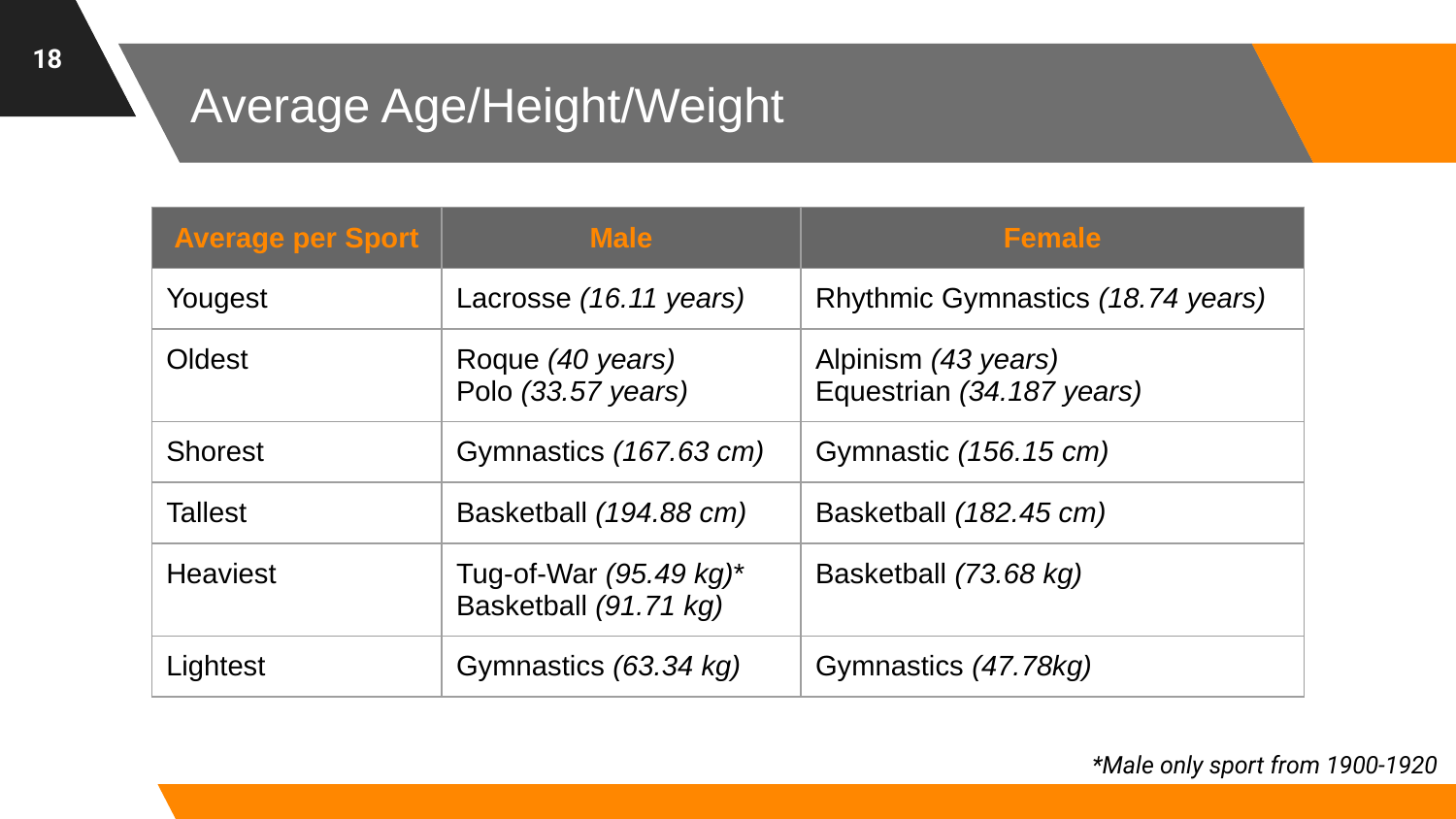

18
# Average Age/Height/Weight
| Average per Sport | Male | Female |
| --- | --- | --- |
| Yougest | Lacrosse (16.11 years) | Rhythmic Gymnastics (18.74 years) |
| Oldest | Roque (40 years) Polo (33.57 years) | Alpinism (43 years) Equestrian (34.187 years) |
| Shorest | Gymnastics (167.63 cm) | Gymnastic (156.15 cm) |
| Tallest | Basketball (194.88 cm) | Basketball (182.45 cm) |
| Heaviest | Tug-of-War (95.49 kg)\* Basketball (91.71 kg) | Basketball (73.68 kg) |
| Lightest | Gymnastics (63.34 kg) | Gymnastics (47.78kg) |
*Male only sport from 1900-1920